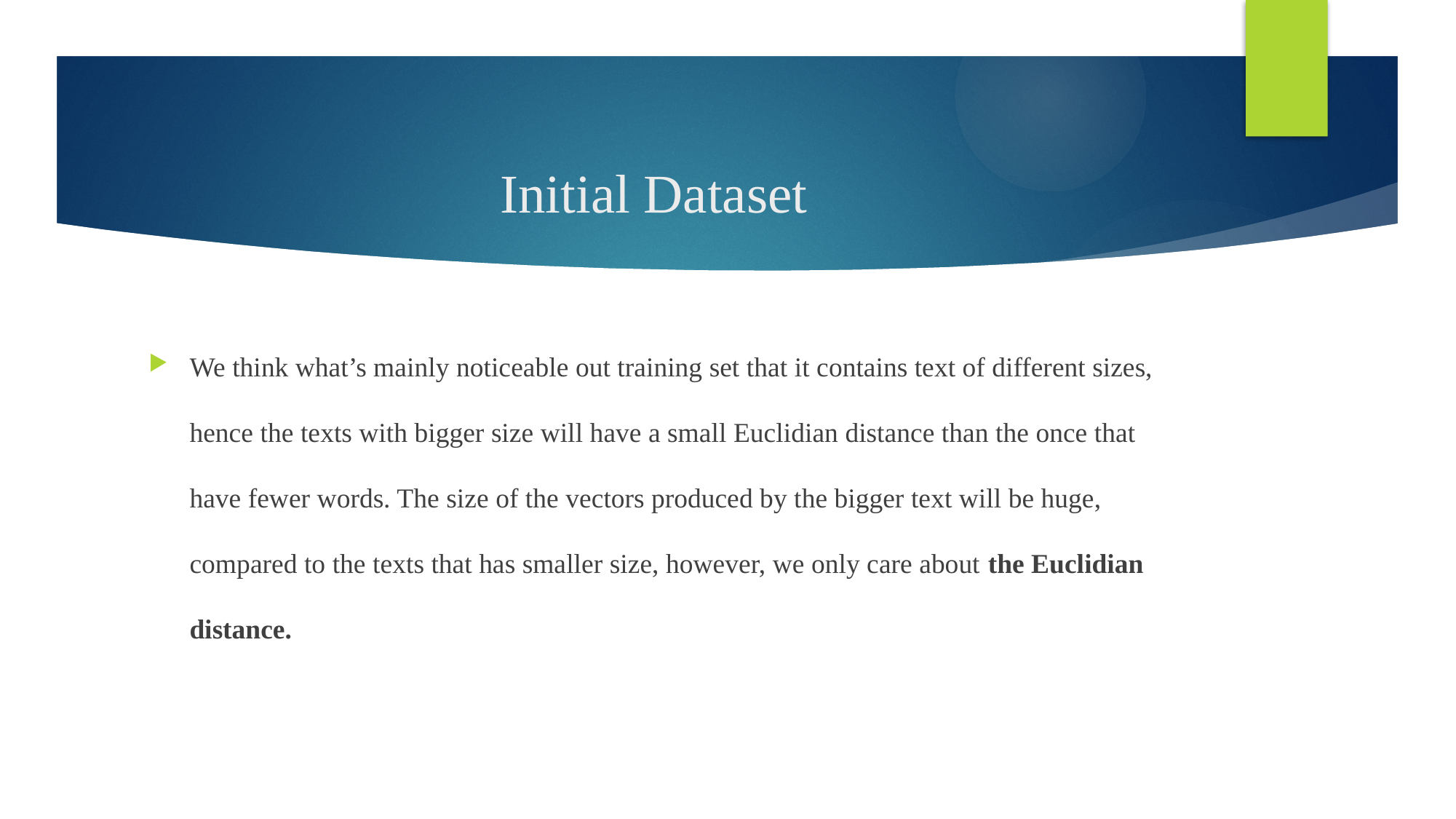

# Initial Dataset
We think what’s mainly noticeable out training set that it contains text of different sizes, hence the texts with bigger size will have a small Euclidian distance than the once that have fewer words. The size of the vectors produced by the bigger text will be huge, compared to the texts that has smaller size, however, we only care about the Euclidian distance.